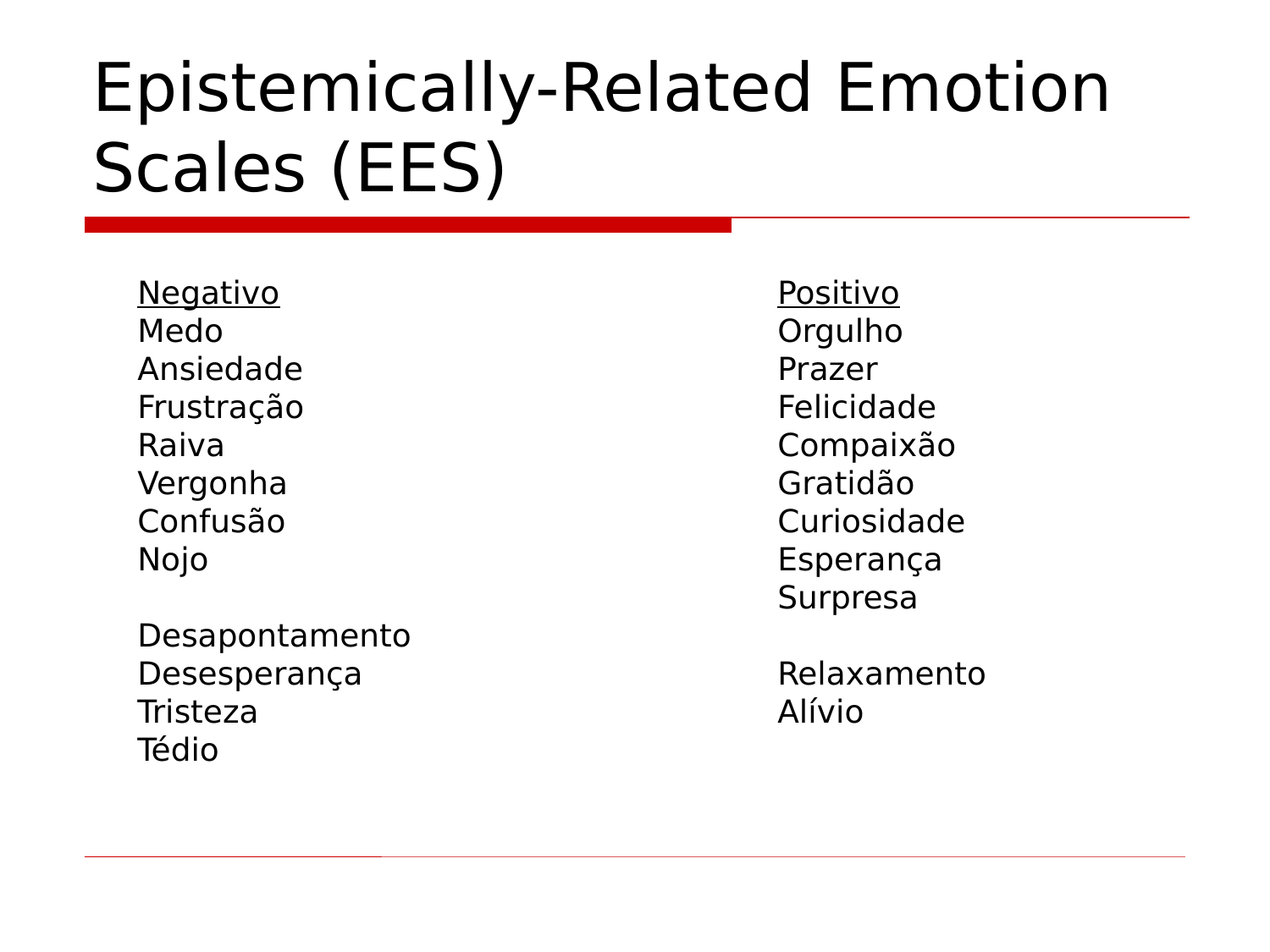

# Epistemically-Related Emotion Scales (EES)
Negativo
Medo
Ansiedade
Frustração
Raiva
Vergonha
Confusão
Nojo

Desapontamento
Desesperança
Tristeza
Tédio

Positivo
Orgulho
Prazer
Felicidade
Compaixão
Gratidão
Curiosidade
Esperança
Surpresa

Relaxamento
Alívio